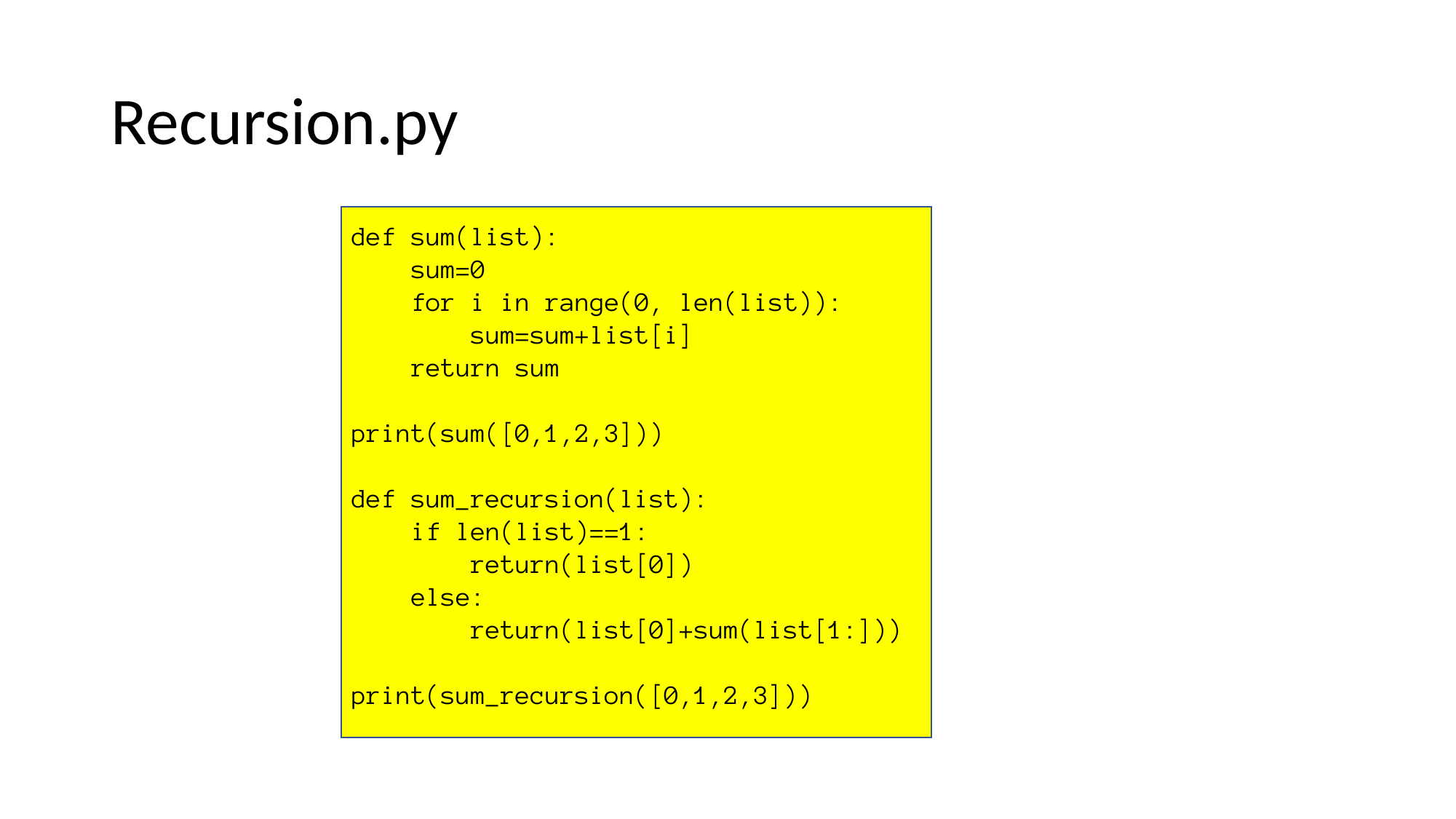

# Recursion.py

def sum(list):
    sum=0
    for i in range(0, len(list)):
        sum=sum+list[i]
    return sum
print(sum([0,1,2,3]))
def sum_recursion(list):
    if len(list)==1:
        return(list[0])
    else:
        return(list[0]+sum(list[1:]))
print(sum_recursion([0,1,2,3]))